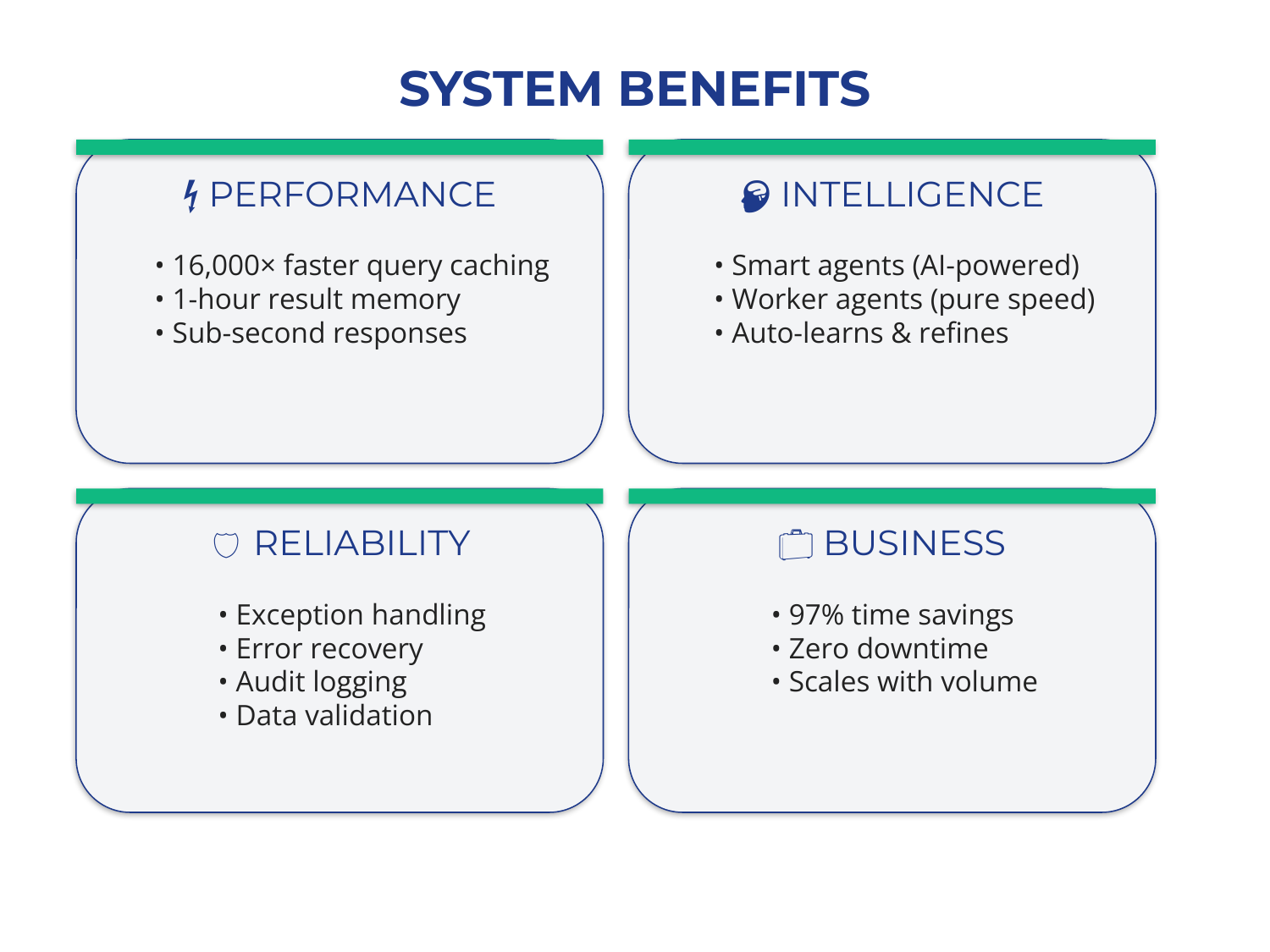

SYSTEM BENEFITS

⚡ PERFORMANCE
🧠 INTELLIGENCE
• 16,000× faster query caching
• 1-hour result memory
• Sub-second responses
• Smart agents (AI-powered)
• Worker agents (pure speed)
• Auto-learns & refines

🛡️ RELIABILITY
💼 BUSINESS
• Exception handling
• Error recovery
• Audit logging
• Data validation
• 97% time savings
• Zero downtime
• Scales with volume